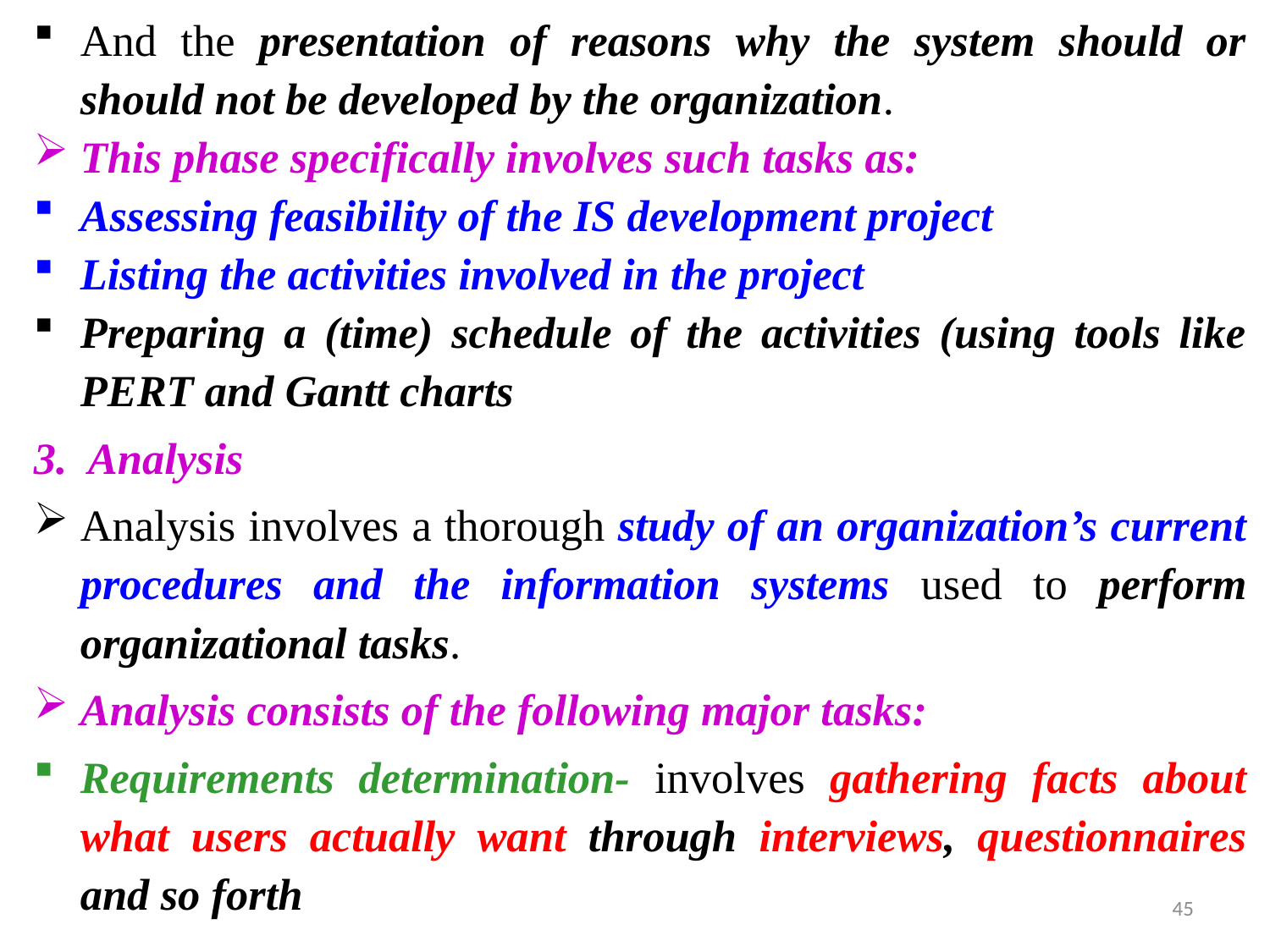

And the presentation of reasons why the system should or should not be developed by the organization.
This phase specifically involves such tasks as:
Assessing feasibility of the IS development project
Listing the activities involved in the project
Preparing a (time) schedule of the activities (using tools like PERT and Gantt charts
3.  Analysis
Analysis involves a thorough study of an organization’s current procedures and the information systems used to perform organizational tasks.
Analysis consists of the following major tasks:
Requirements determination- involves gathering facts about what users actually want through interviews, questionnaires and so forth

45